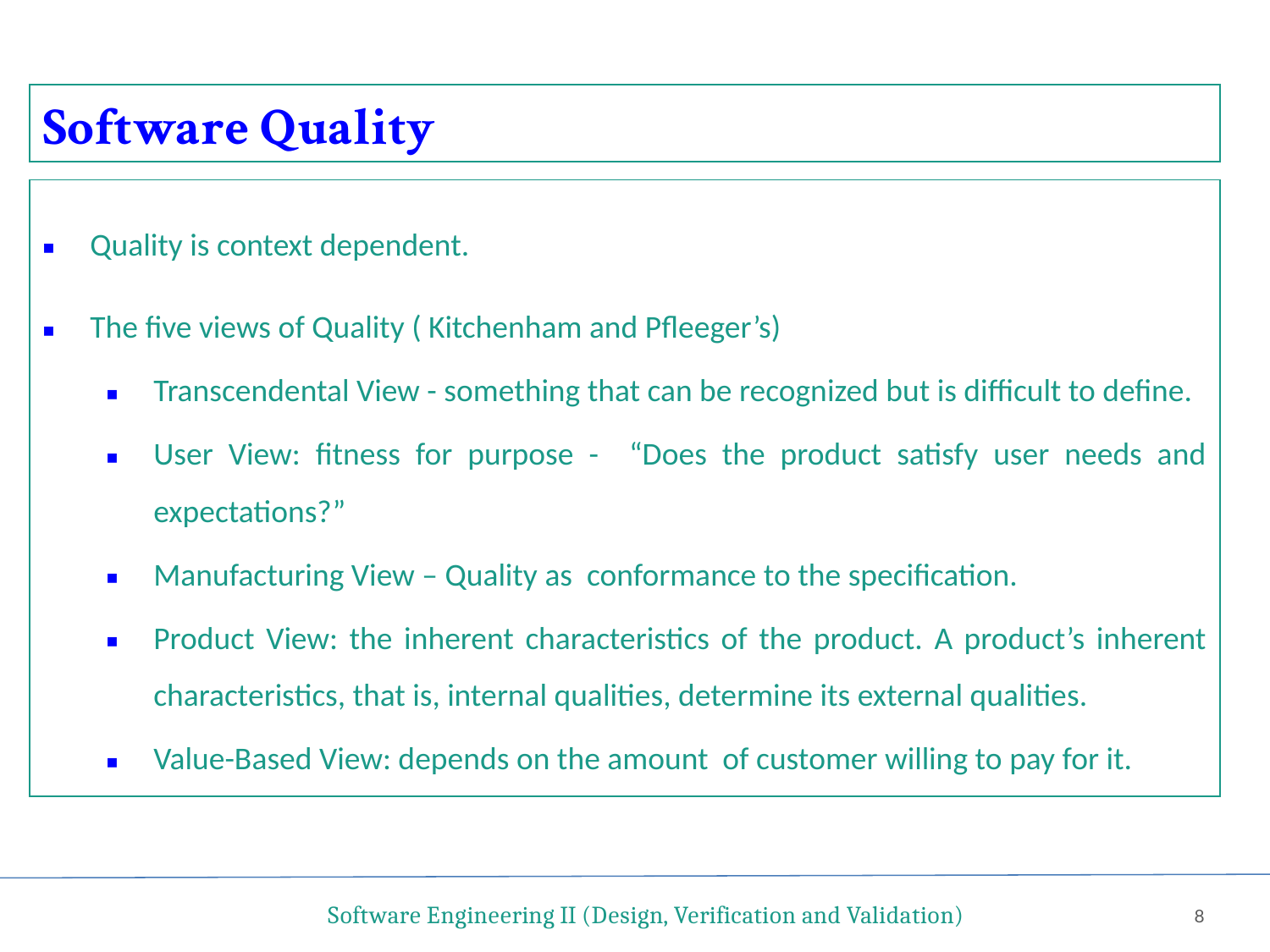

Software Quality
Quality is context dependent.
The five views of Quality ( Kitchenham and Pfleeger’s)
Transcendental View - something that can be recognized but is difficult to define.
User View: fitness for purpose -  “Does the product satisfy user needs and expectations?”
Manufacturing View – Quality as  conformance to the specification.
Product View: the inherent characteristics of the product. A product’s inherent characteristics, that is, internal qualities, determine its external qualities.
Value-Based View: depends on the amount  of customer willing to pay for it.
Software Engineering II (Design, Verification and Validation)
8